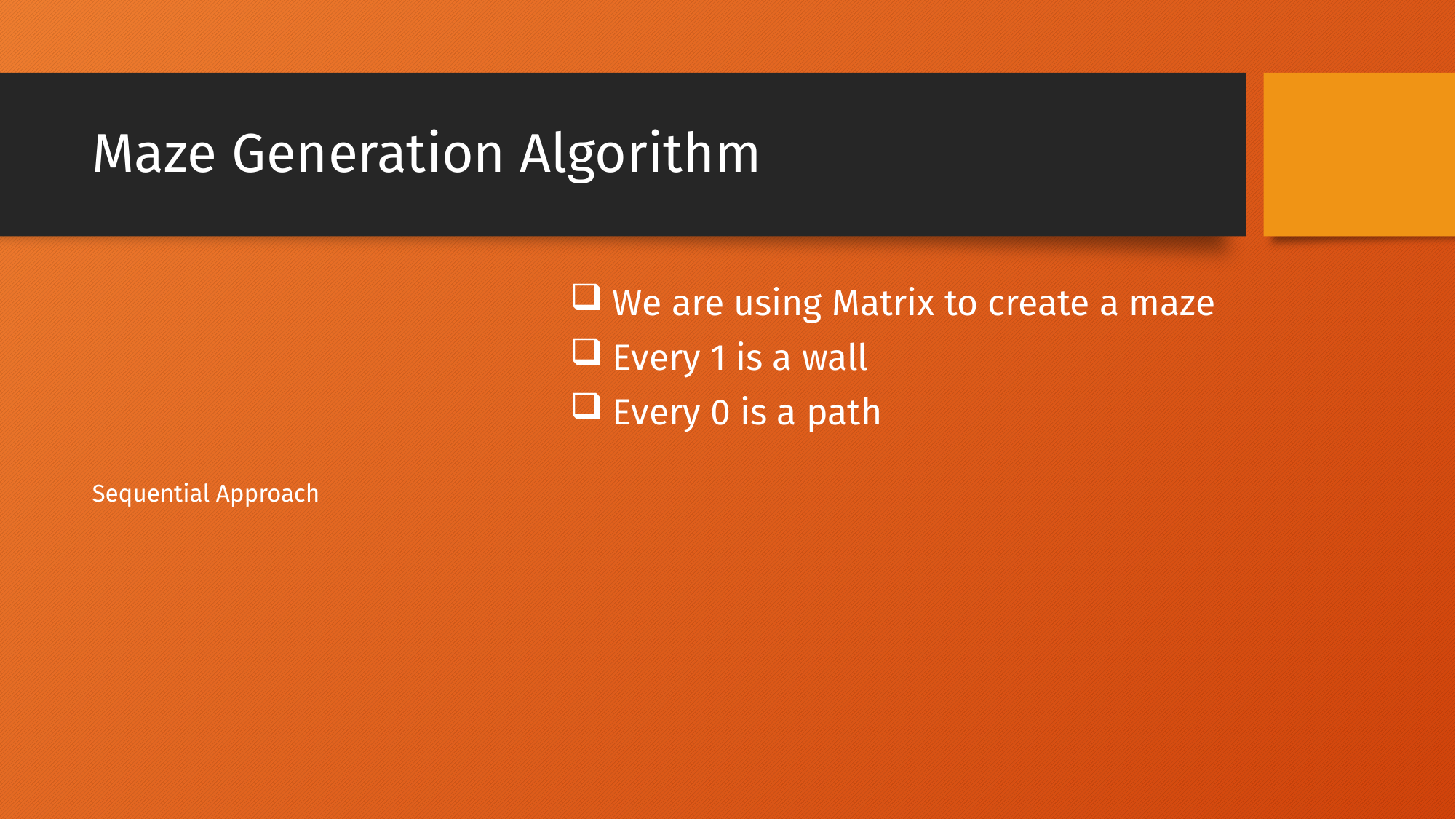

# Maze Generation Algorithm
Sequential Approach
 We are using Matrix to create a maze
 Every 1 is a wall
 Every 0 is a path